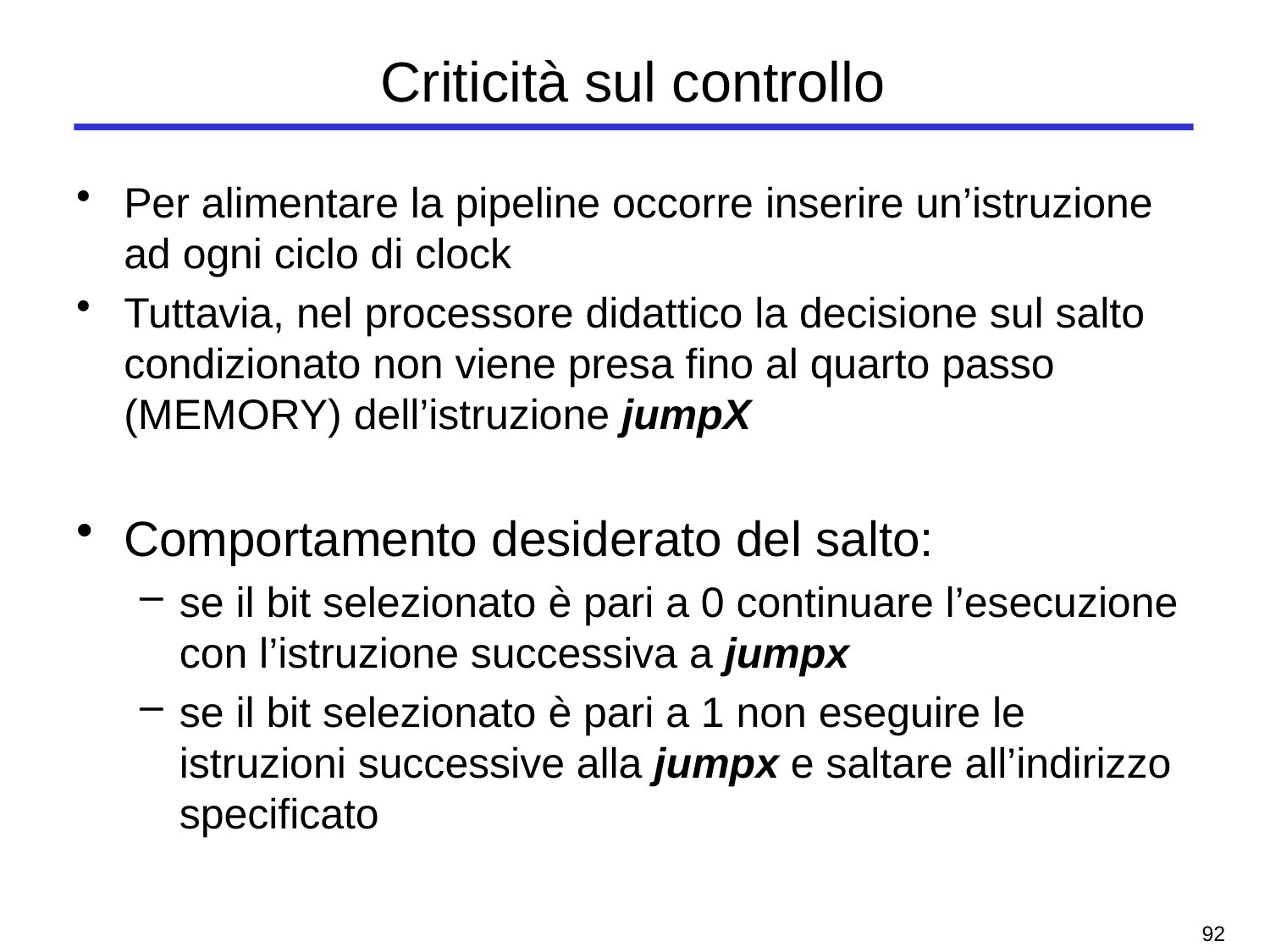

# Criticità sul controllo
Per alimentare la pipeline occorre inserire un’istruzione ad ogni ciclo di clock
Tuttavia, nel processore didattico la decisione sul salto condizionato non viene presa fino al quarto passo (MEMORY) dell’istruzione jumpX

Comportamento desiderato del salto:
se il bit selezionato è pari a 0 continuare l’esecuzione con l’istruzione successiva a jumpx
se il bit selezionato è pari a 1 non eseguire le istruzioni successive alla jumpx e saltare all’indirizzo specificato

92